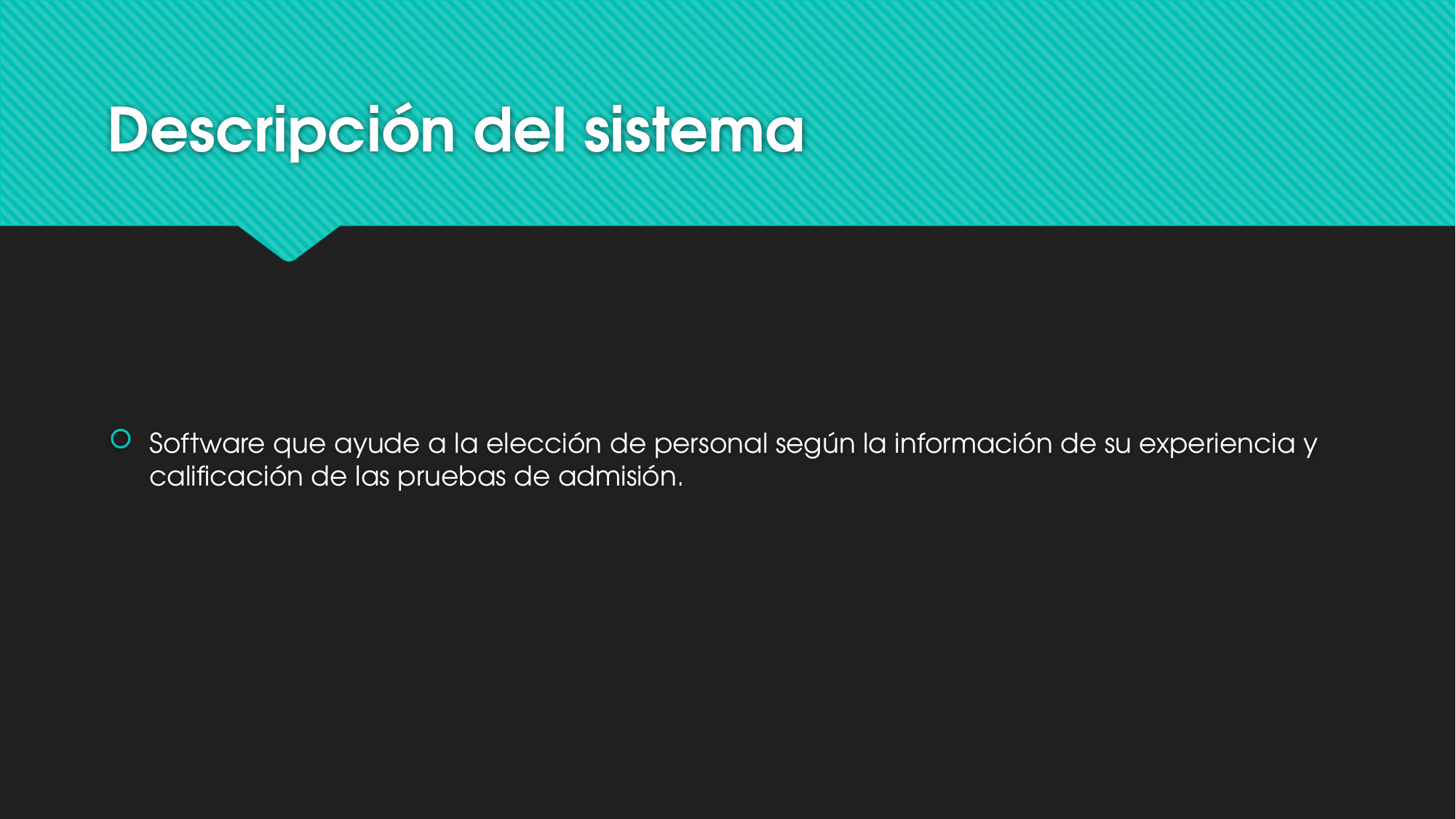

# Descripción del sistema
Software que ayude a la elección de personal según la información de su experiencia y calificación de las pruebas de admisión.